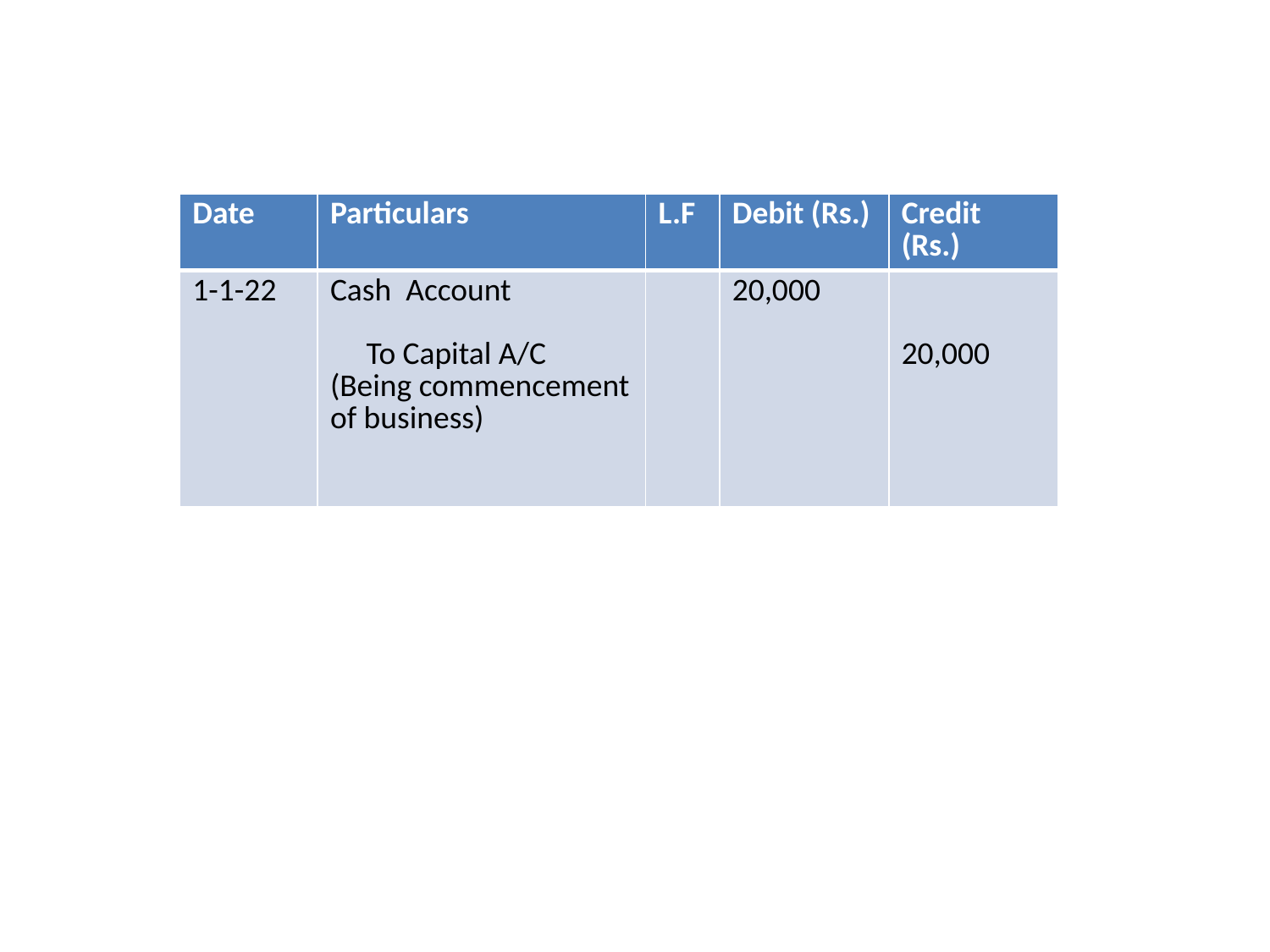

| Date | Particulars | L.F | Debit (Rs.) | Credit (Rs.) |
| --- | --- | --- | --- | --- |
| 1-1-22 | Cash Account To Capital A/C (Being commencement of business) |  | 20,000 | 20,000 |